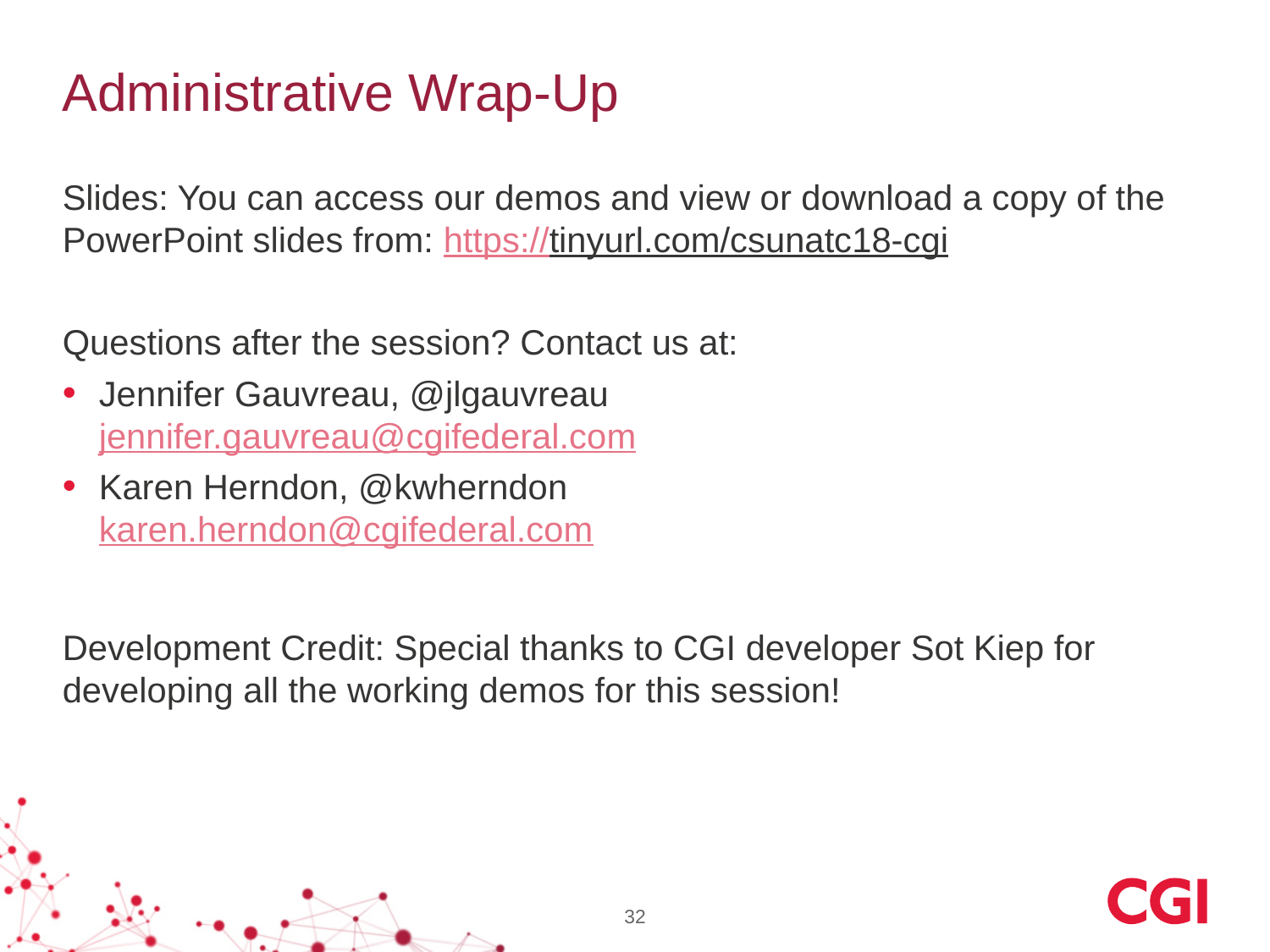

# Administrative Wrap-Up
Slides: You can access our demos and view or download a copy of the PowerPoint slides from: https://tinyurl.com/csunatc18-cgi

Questions after the session? Contact us at:
Jennifer Gauvreau, @jlgauvreau
jennifer.gauvreau@cgifederal.com
Karen Herndon, @kwherndon
karen.herndon@cgifederal.com

Development Credit: Special thanks to CGI developer Sot Kiep for developing all the working demos for this session!
32